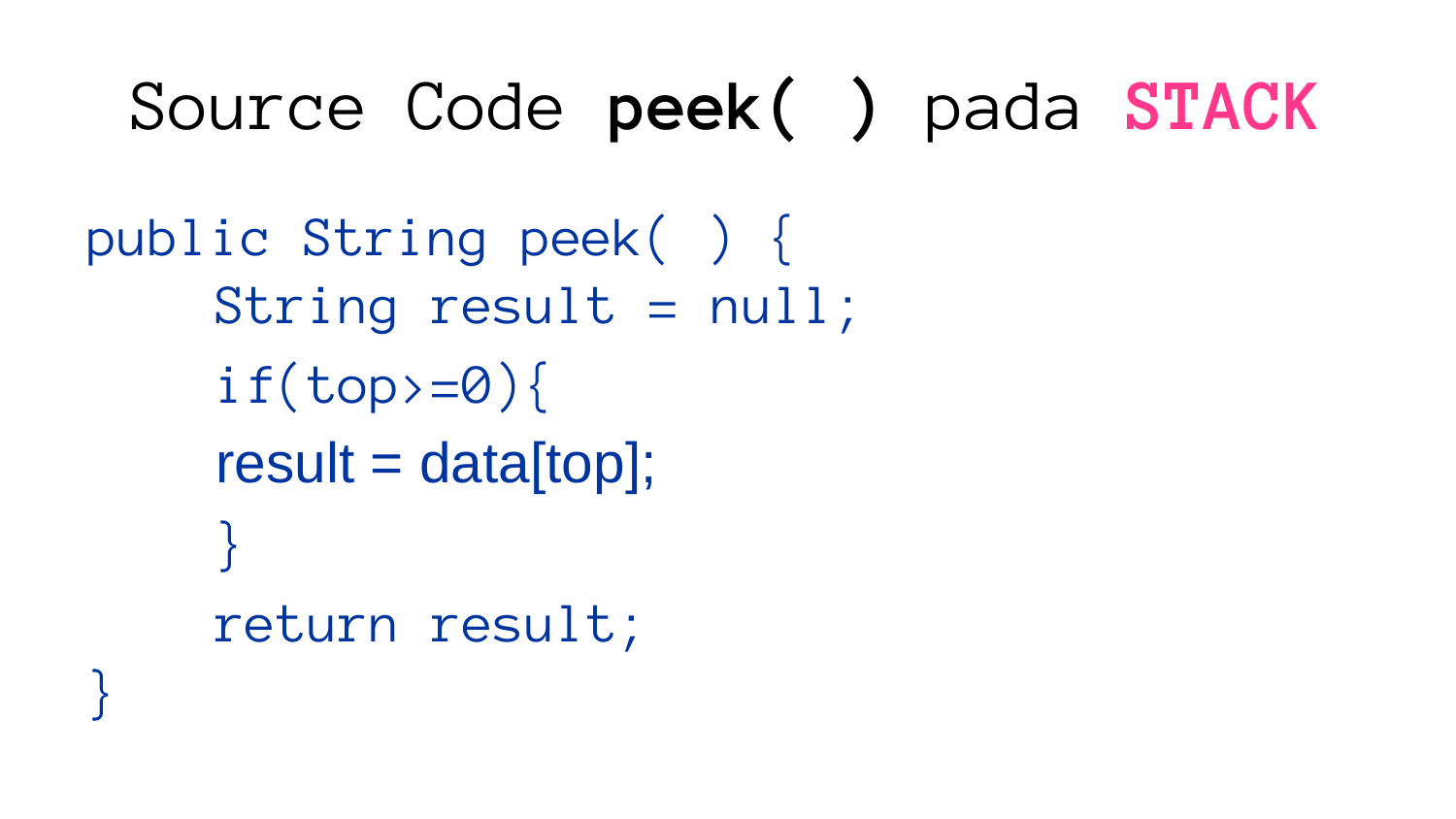

# Source Code peek( ) pada STACK
public String peek( ) {
	String result = null;
	if(top>=0){
		result = data[top];
	}
	return result;
}